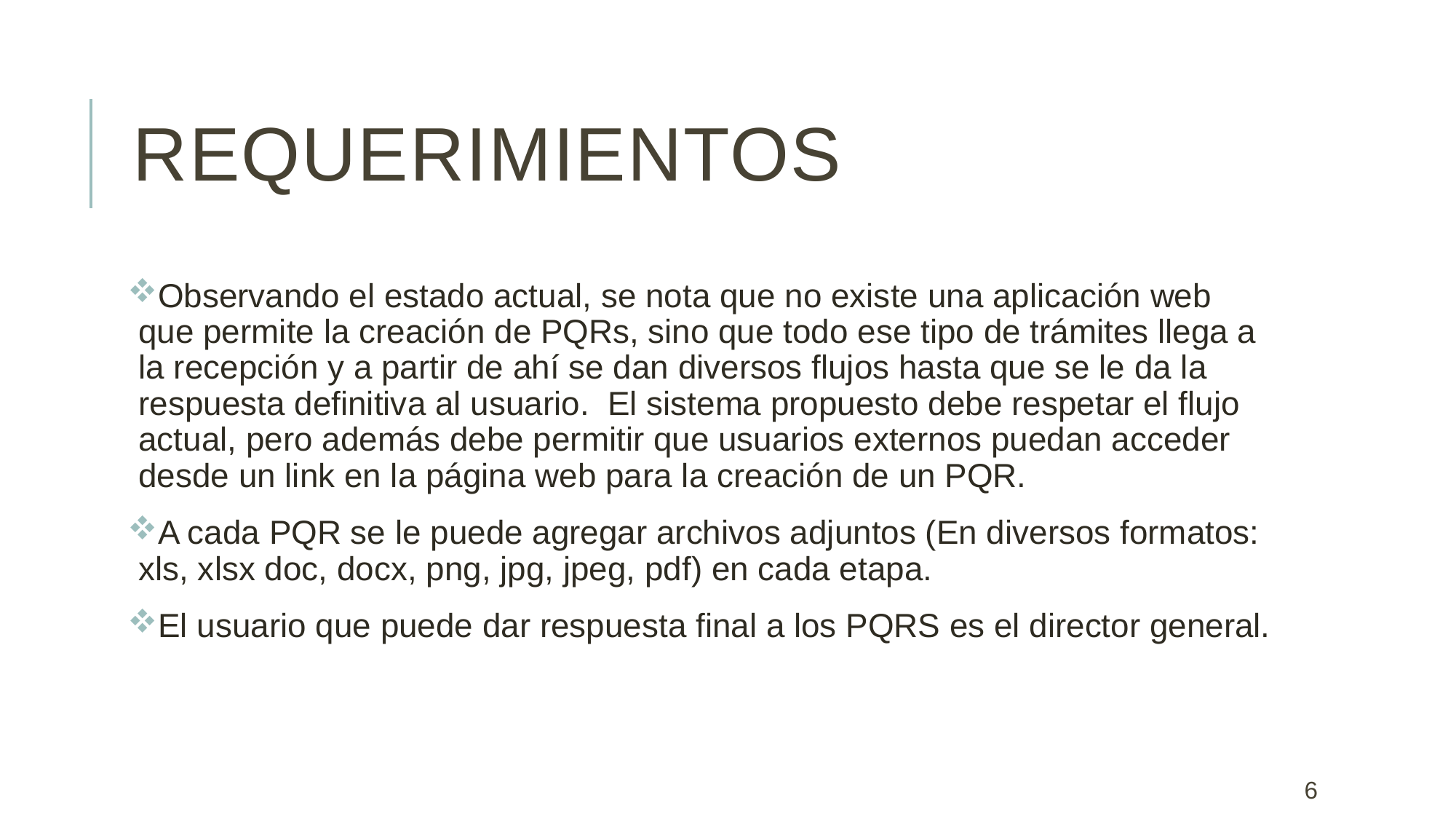

# Requerimientos
Observando el estado actual, se nota que no existe una aplicación web que permite la creación de PQRs, sino que todo ese tipo de trámites llega a la recepción y a partir de ahí se dan diversos flujos hasta que se le da la respuesta definitiva al usuario.  El sistema propuesto debe respetar el flujo actual, pero además debe permitir que usuarios externos puedan acceder desde un link en la página web para la creación de un PQR.
A cada PQR se le puede agregar archivos adjuntos (En diversos formatos: xls, xlsx doc, docx, png, jpg, jpeg, pdf) en cada etapa.
El usuario que puede dar respuesta final a los PQRS es el director general.

6